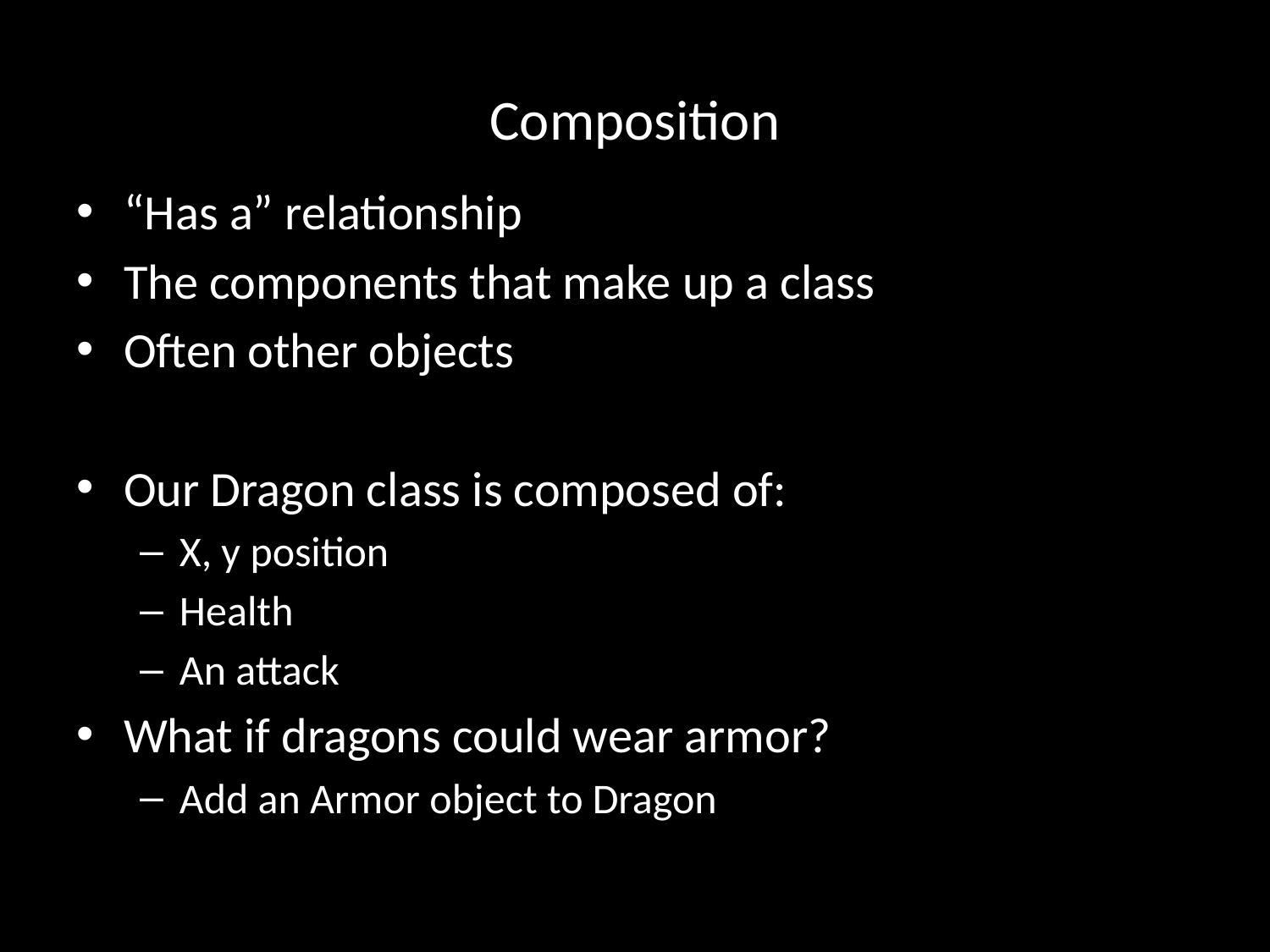

# Composition
“Has a” relationship
The components that make up a class
Often other objects

Our Dragon class is composed of:
X, y position
Health
An attack
What if dragons could wear armor?
Add an Armor object to Dragon